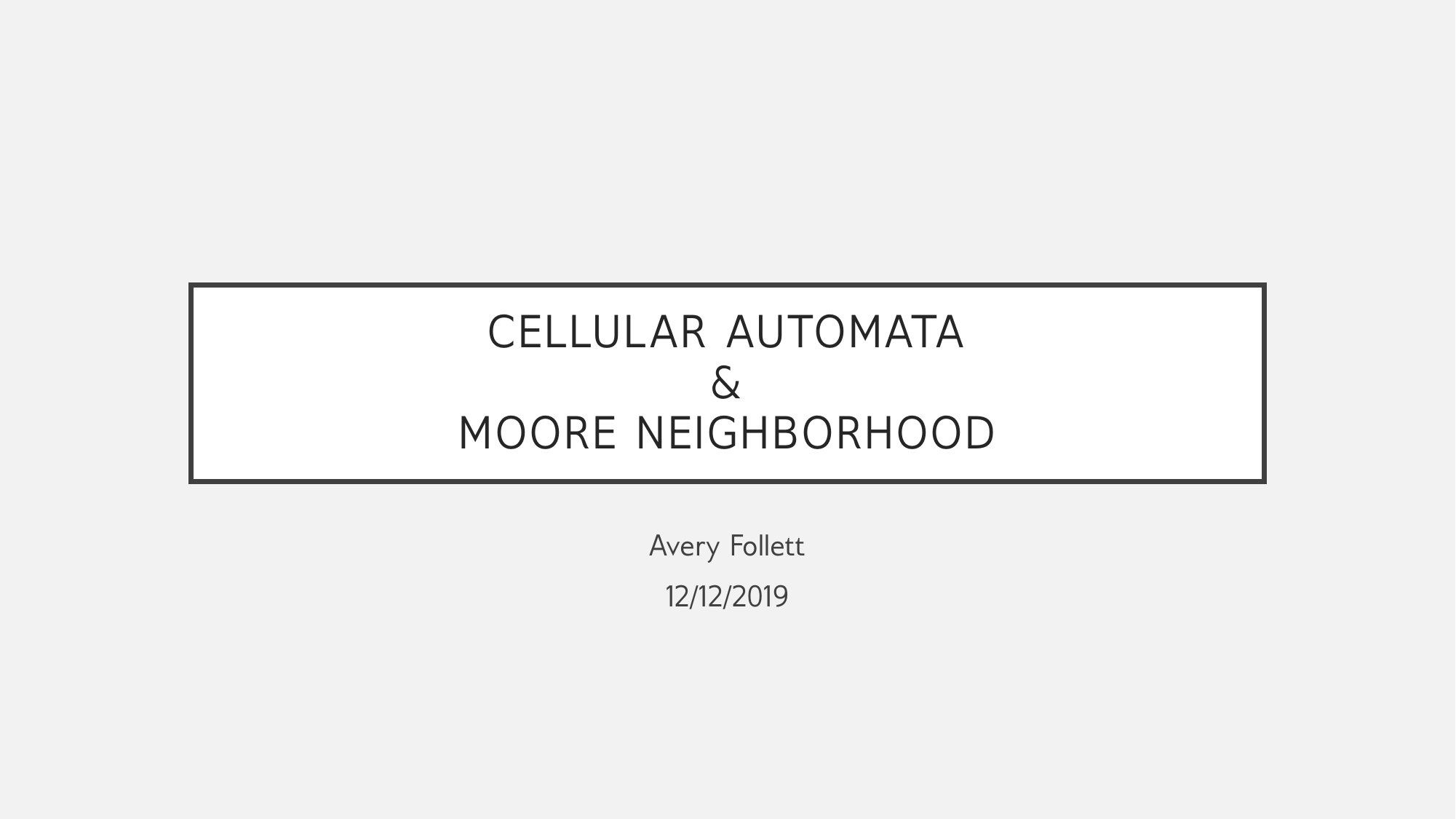

# Cellular Automata & Moore Neighborhood
Avery Follett
12/12/2019